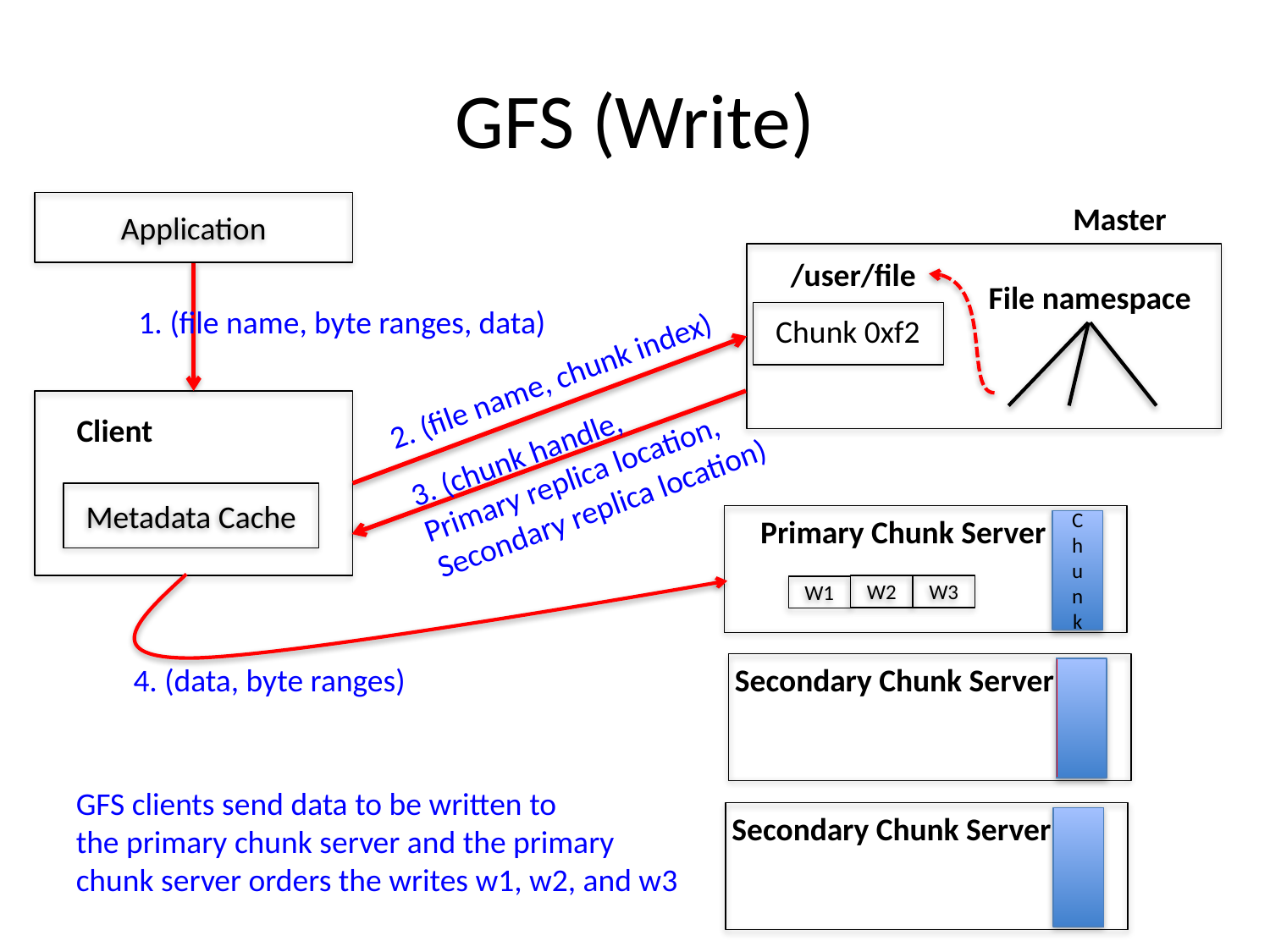

# GFS (Write)
Application
Master

/user/file
File namespace
1. (file name, byte ranges, data)

Chunk 0xf2
2. (file name, chunk index)

Client
3. (chunk handle,
Primary replica location,
Secondary replica location)
Metadata Cache

Primary Chunk Server
C
h
u
n
k

W2
W3
W1
Secondary Chunk Server

4. (data, byte ranges)

GFS clients send data to be written to
the primary chunk server and the primary
chunk server orders the writes w1, w2, and w3
Secondary Chunk Server